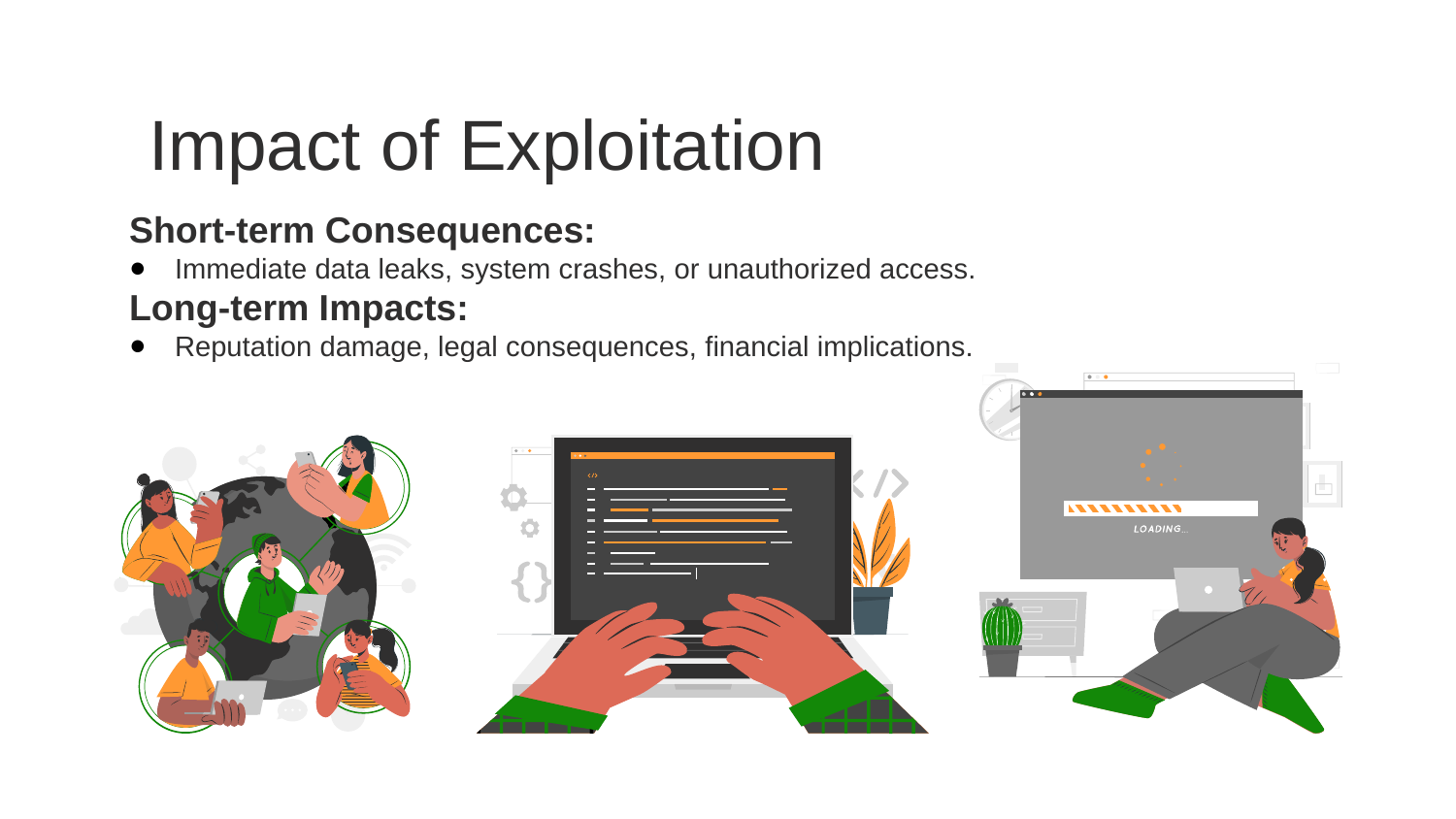

# Impact of Exploitation
Short-term Consequences:
Immediate data leaks, system crashes, or unauthorized access.
Long-term Impacts:
Reputation damage, legal consequences, financial implications.